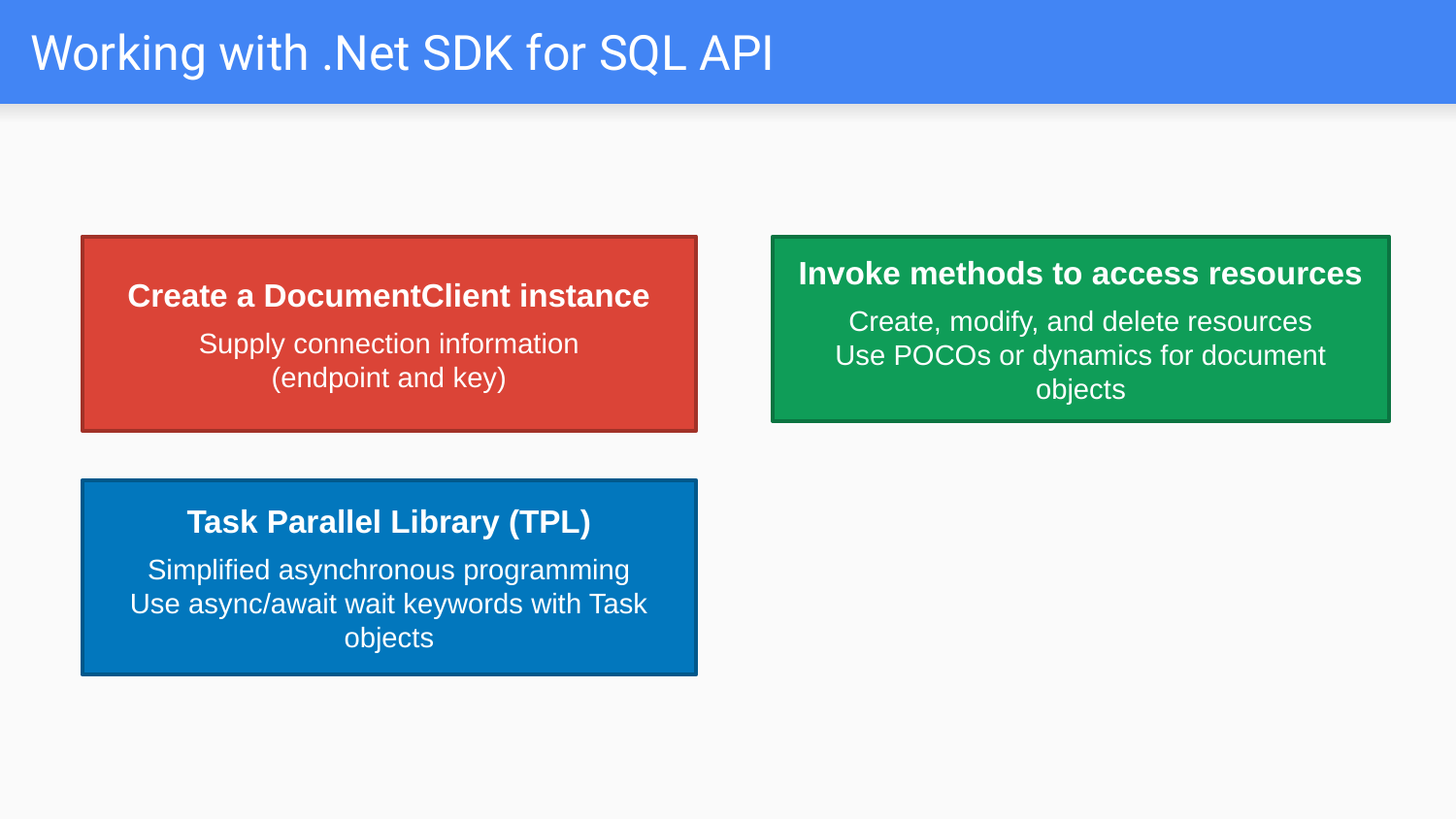

# Working with .Net SDK for SQL API

Create a DocumentClient instance
Supply connection information
(endpoint and key)
Invoke methods to access resources
Create, modify, and delete resources
Use POCOs or dynamics for document objects
Task Parallel Library (TPL)
Simplified asynchronous programming
Use async/await wait keywords with Task objects